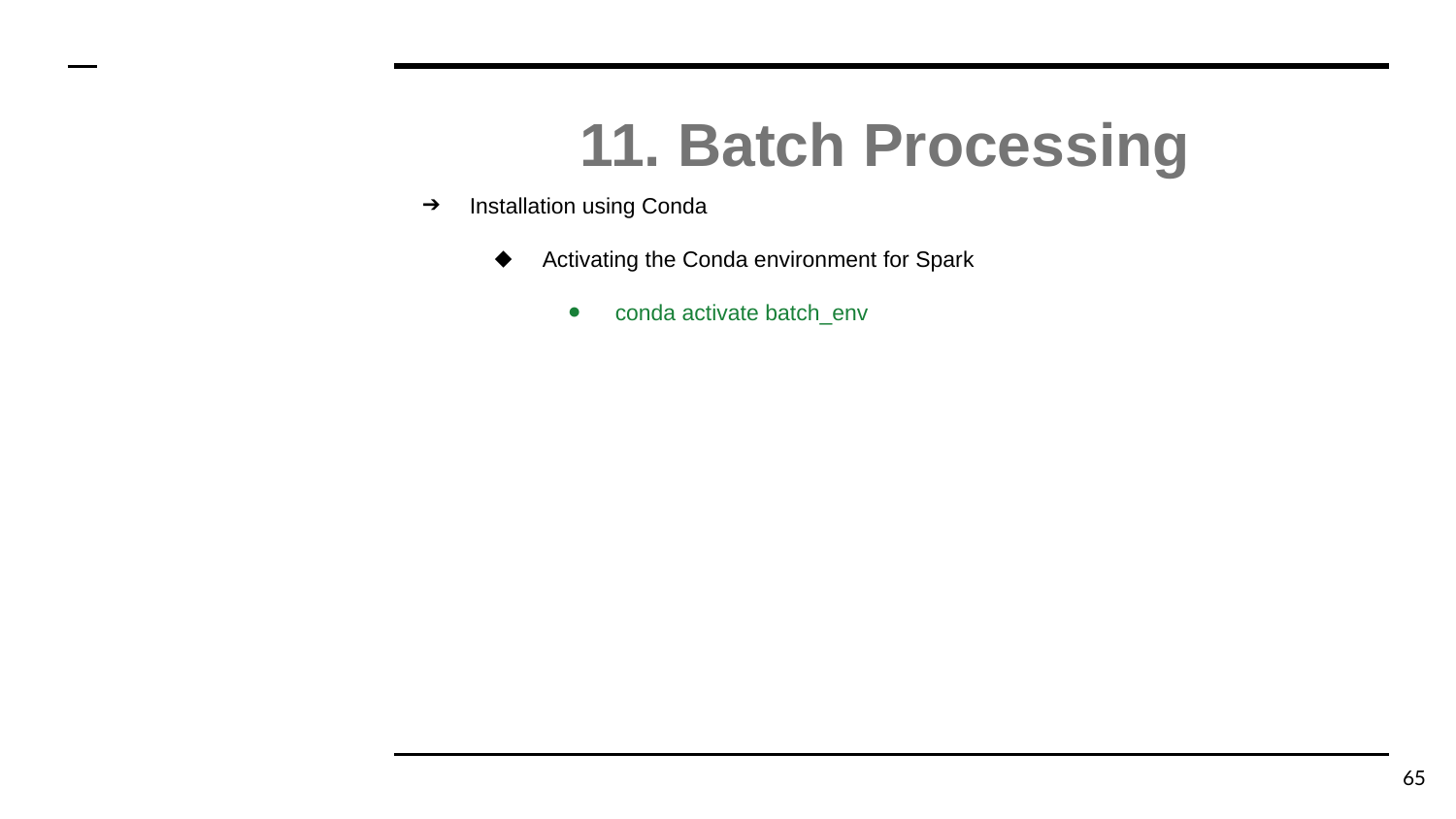

# 11. Batch Processing
Installation using Conda
Activating the Conda environment for Spark
conda activate batch_env
65